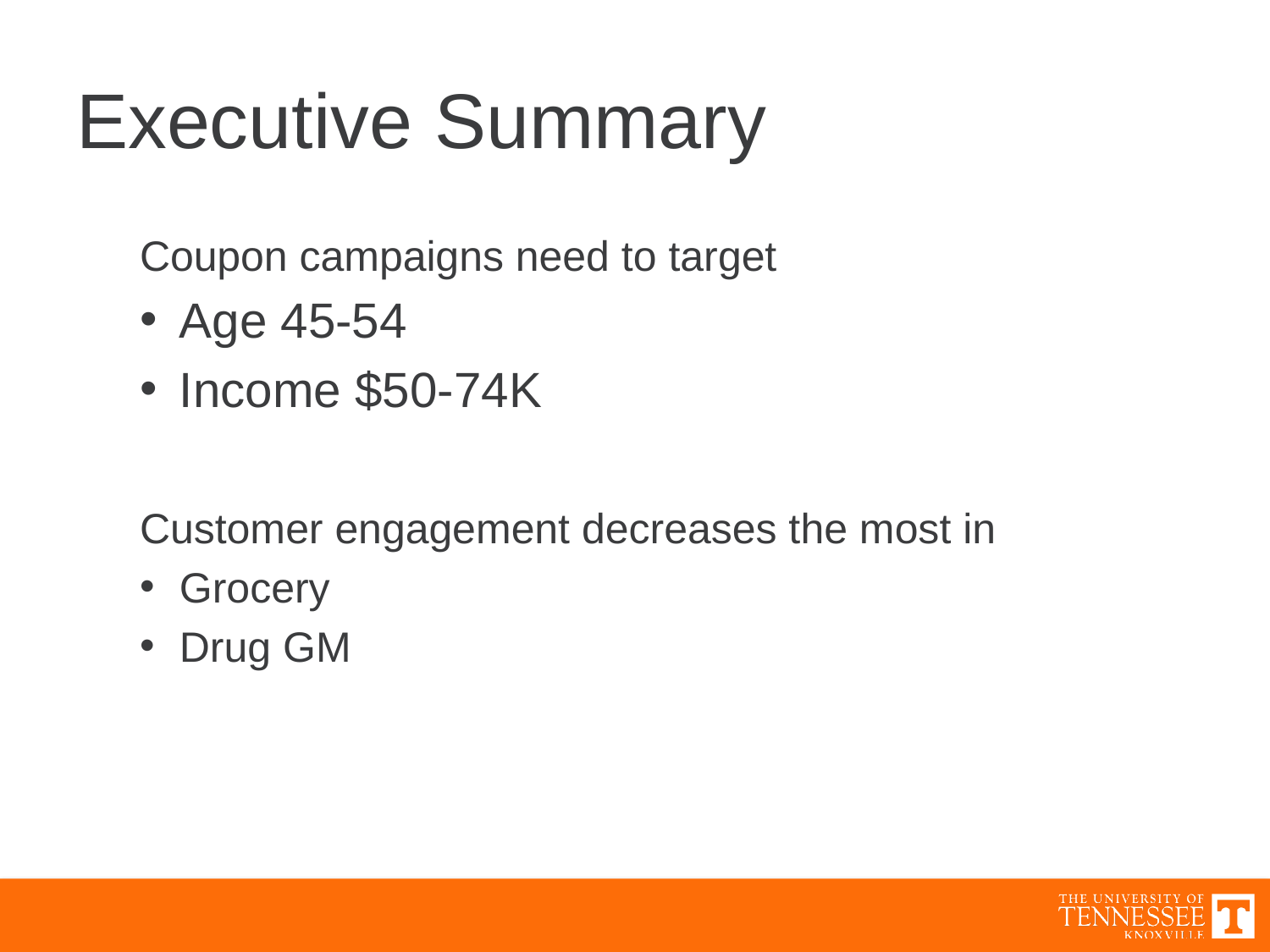

# Executive Summary
Coupon campaigns need to target
Age 45-54
Income $50-74K

Customer engagement decreases the most in
Grocery
Drug GM